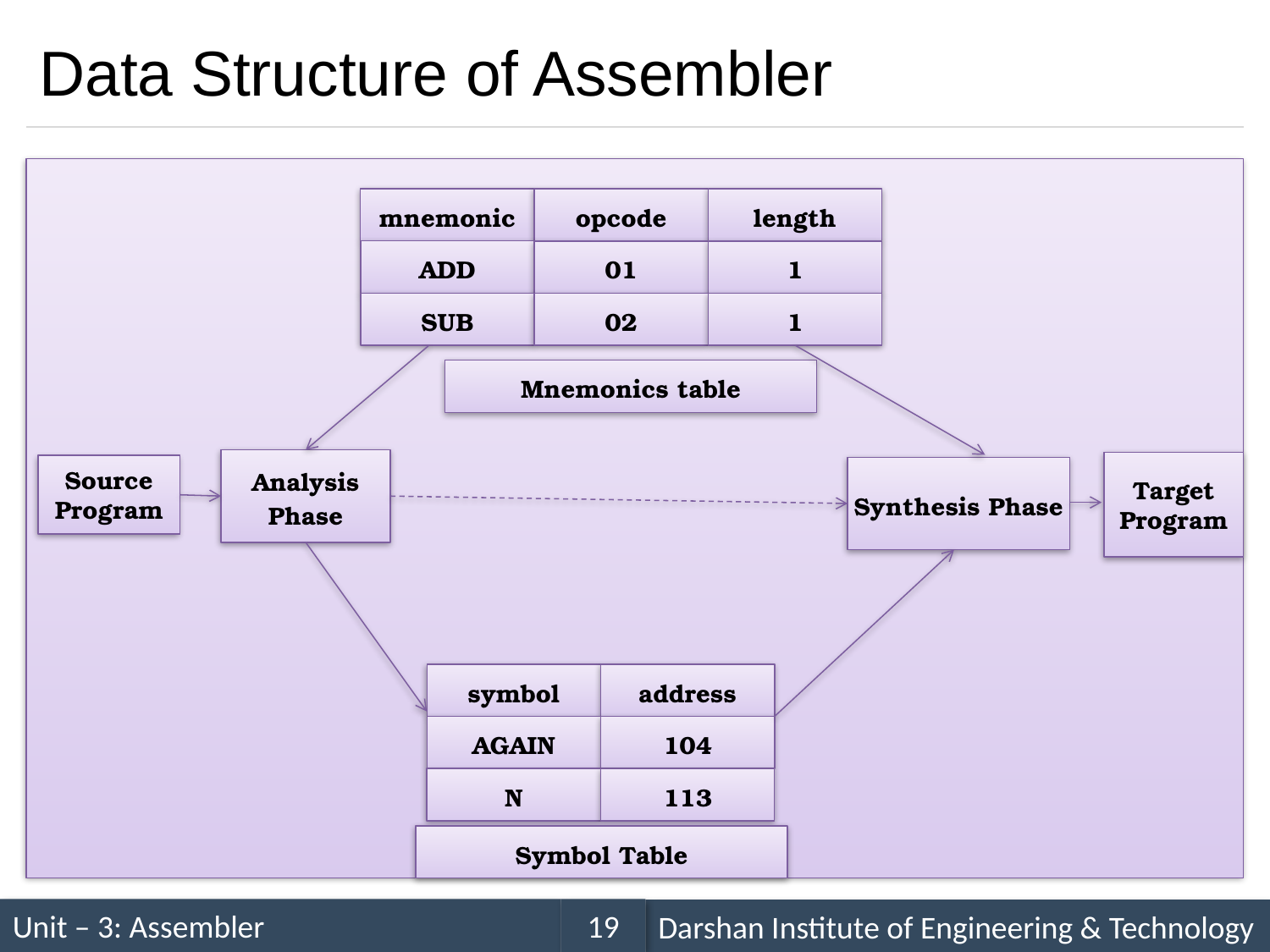

# Data Structure of Assembler

mnemonic
opcode
length
ADD
01
1
SUB
02
1
Mnemonics table
Analysis Phase
Target Program
Source Program
Synthesis Phase
symbol
address
AGAIN
104
N
113
Symbol Table